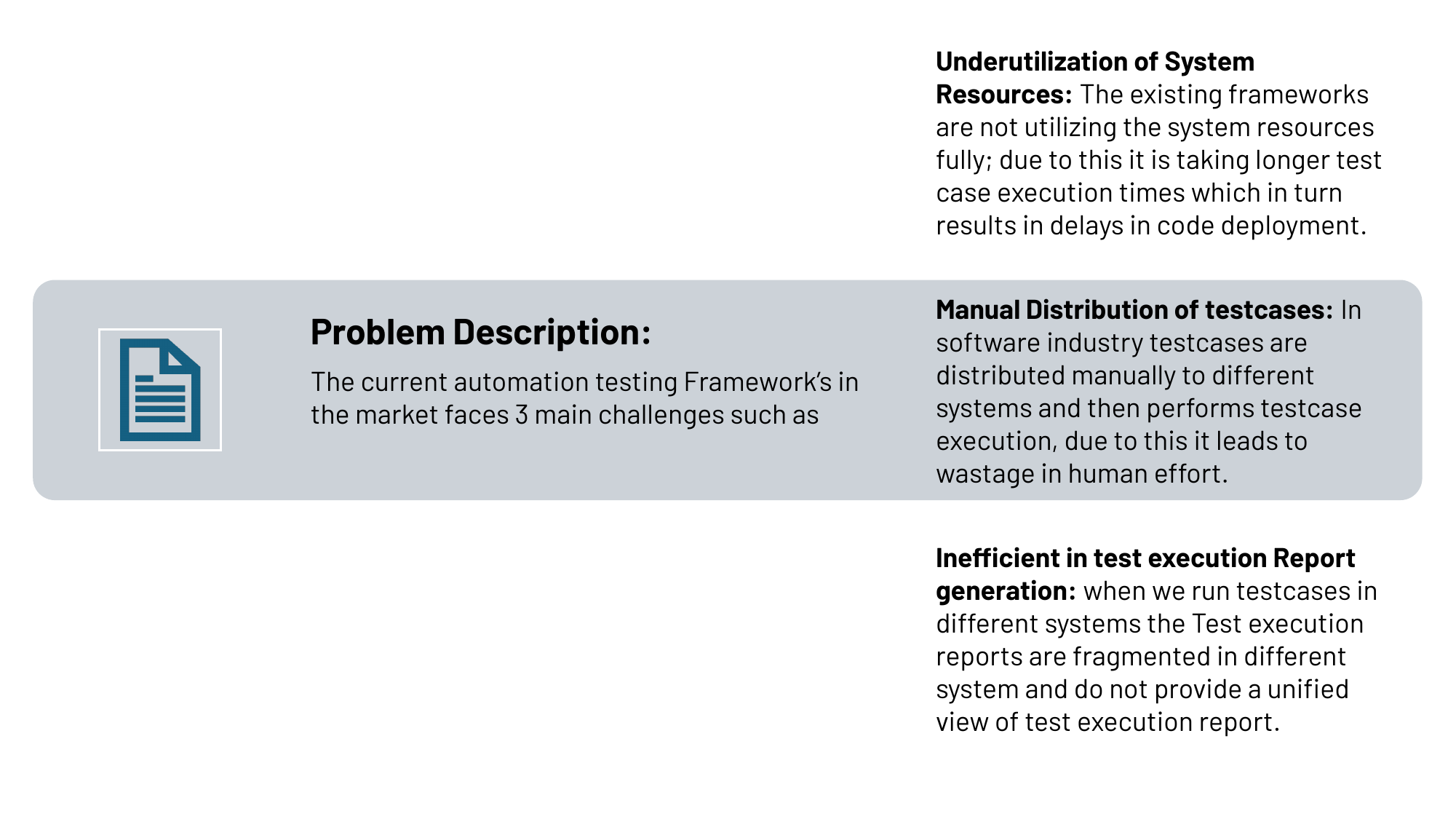

Problem Description:
The current automation testing Framework’s in the market faces 3 main challenges such as

Underutilization of System Resources: The existing frameworks are not utilizing the system resources fully; due to this it is taking longer test case execution times which in turn results in delays in code deployment.

Manual Distribution of testcases: In software industry testcases are distributed manually to different systems and then performs testcase execution, due to this it leads to wastage in human effort.

Inefficient in test execution Report generation: when we run testcases in different systems the Test execution reports are fragmented in different system and do not provide a unified view of test execution report.